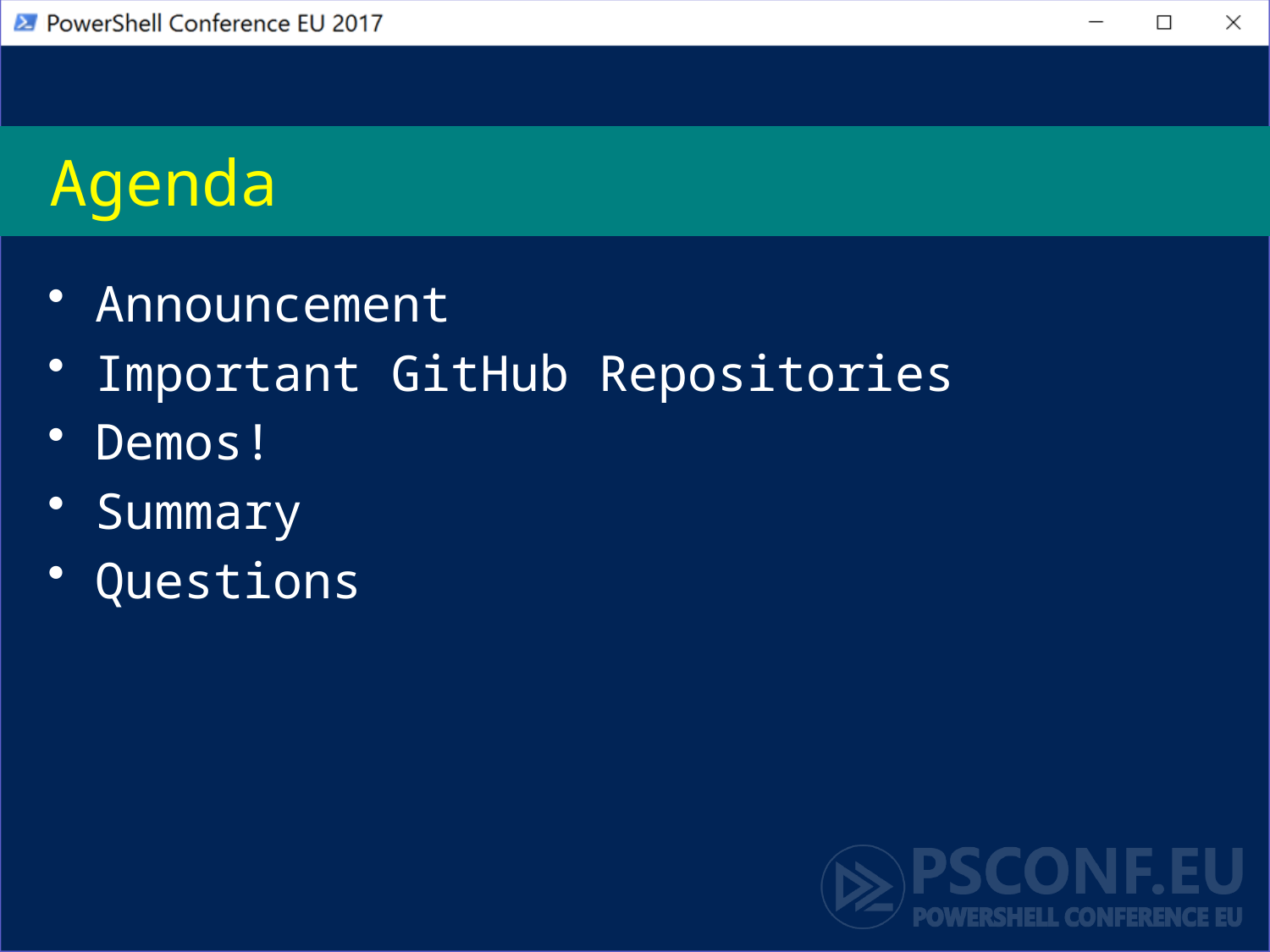

# Agenda
Announcement
Important GitHub Repositories
Demos!
Summary
Questions